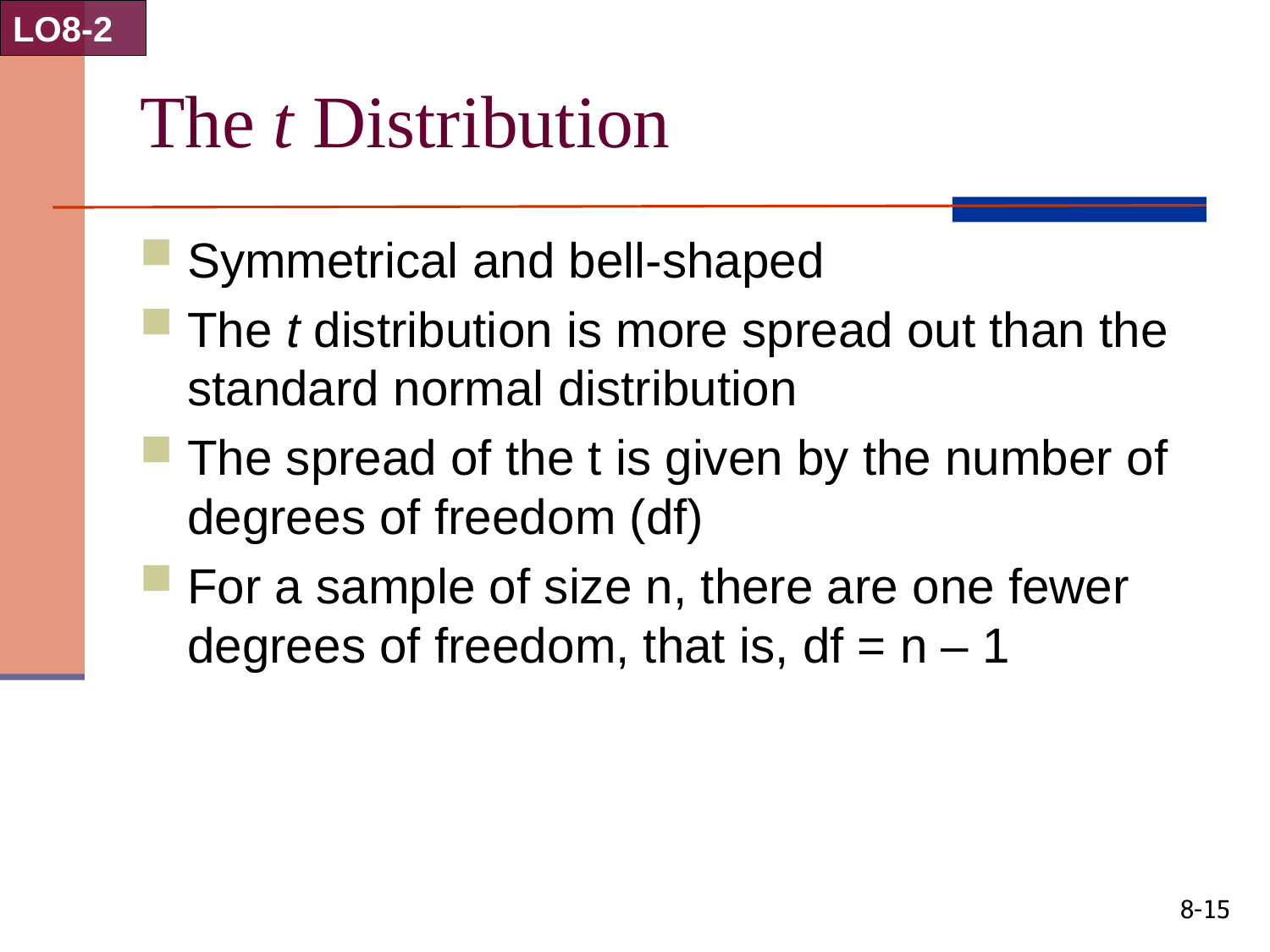

LO8-2
# The t Distribution
Symmetrical and bell-shaped
The t distribution is more spread out than the standard normal distribution
The spread of the t is given by the number of degrees of freedom (df)
For a sample of size n, there are one fewer degrees of freedom, that is, df = n – 1
8-15